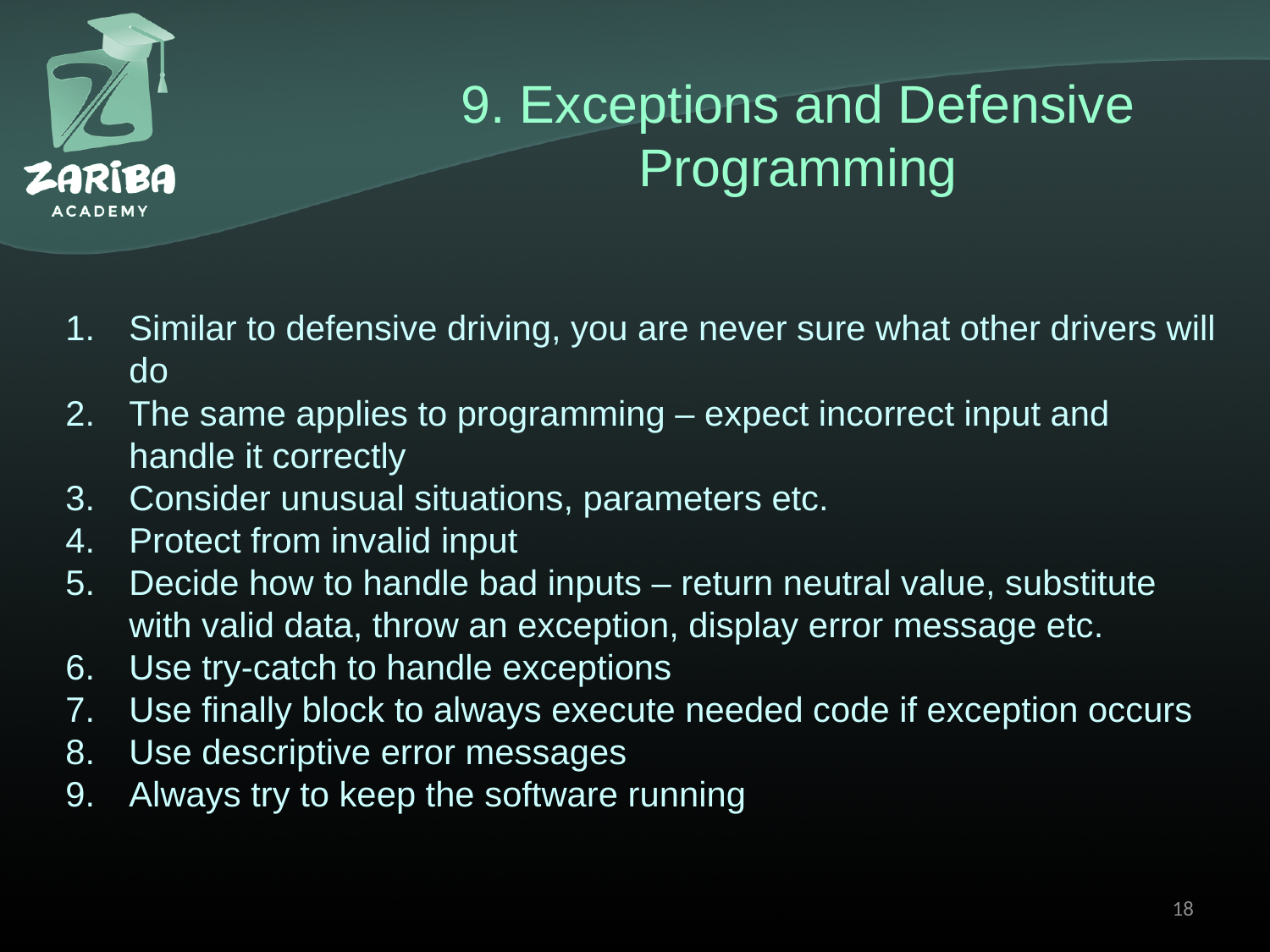

# 9. Exceptions and Defensive Programming
Similar to defensive driving, you are never sure what other drivers will do
The same applies to programming – expect incorrect input and handle it correctly
Consider unusual situations, parameters etc.
Protect from invalid input
Decide how to handle bad inputs – return neutral value, substitute with valid data, throw an exception, display error message etc.
Use try-catch to handle exceptions
Use finally block to always execute needed code if exception occurs
Use descriptive error messages
Always try to keep the software running

18